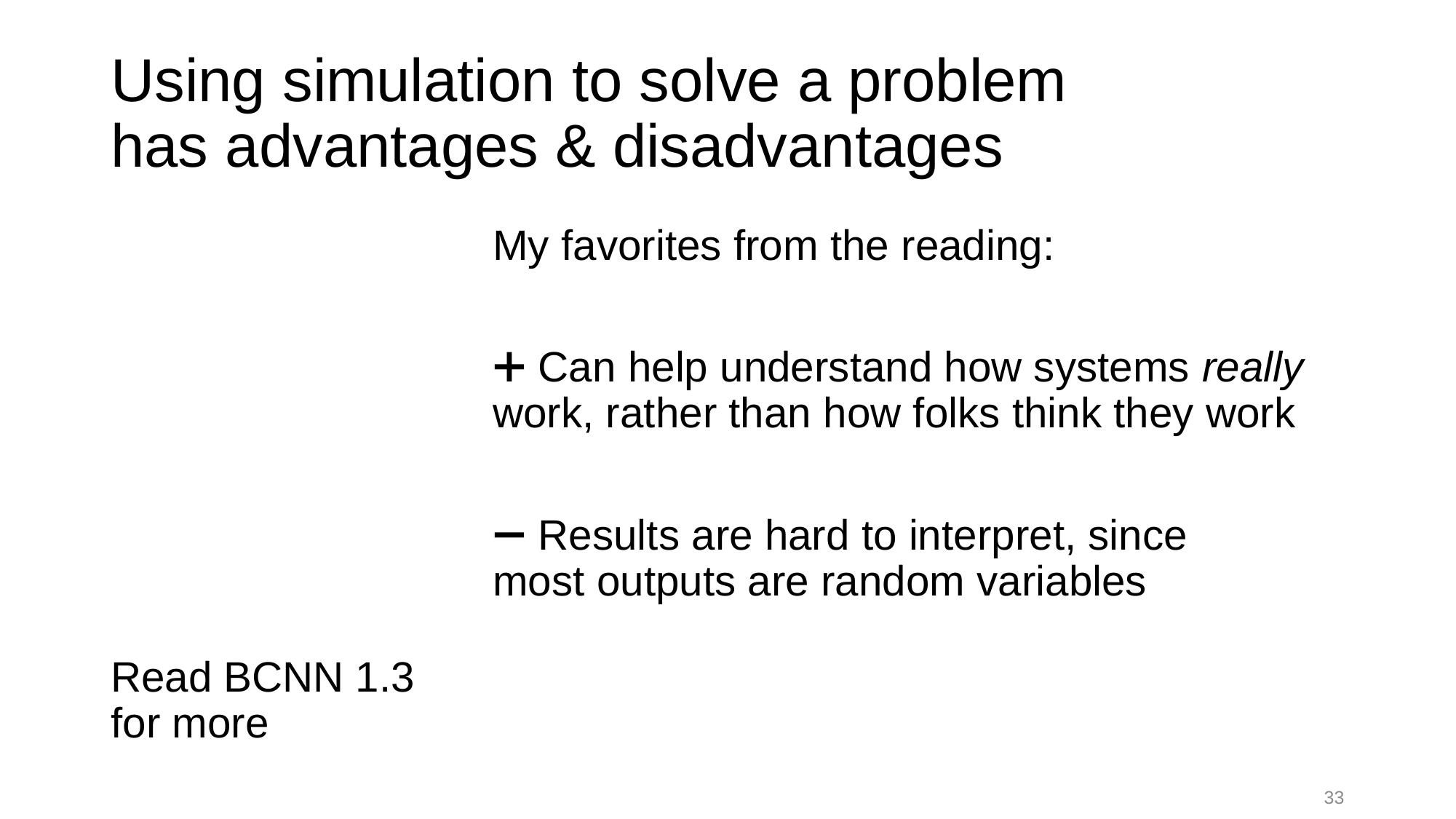

# Using simulation to solve a problem has advantages & disadvantages

Read BCNN 1.3 for more

My favorites from the reading:

➕ Can help understand how systems really work, rather than how folks think they work

➖ Results are hard to interpret, since
most outputs are random variables
33